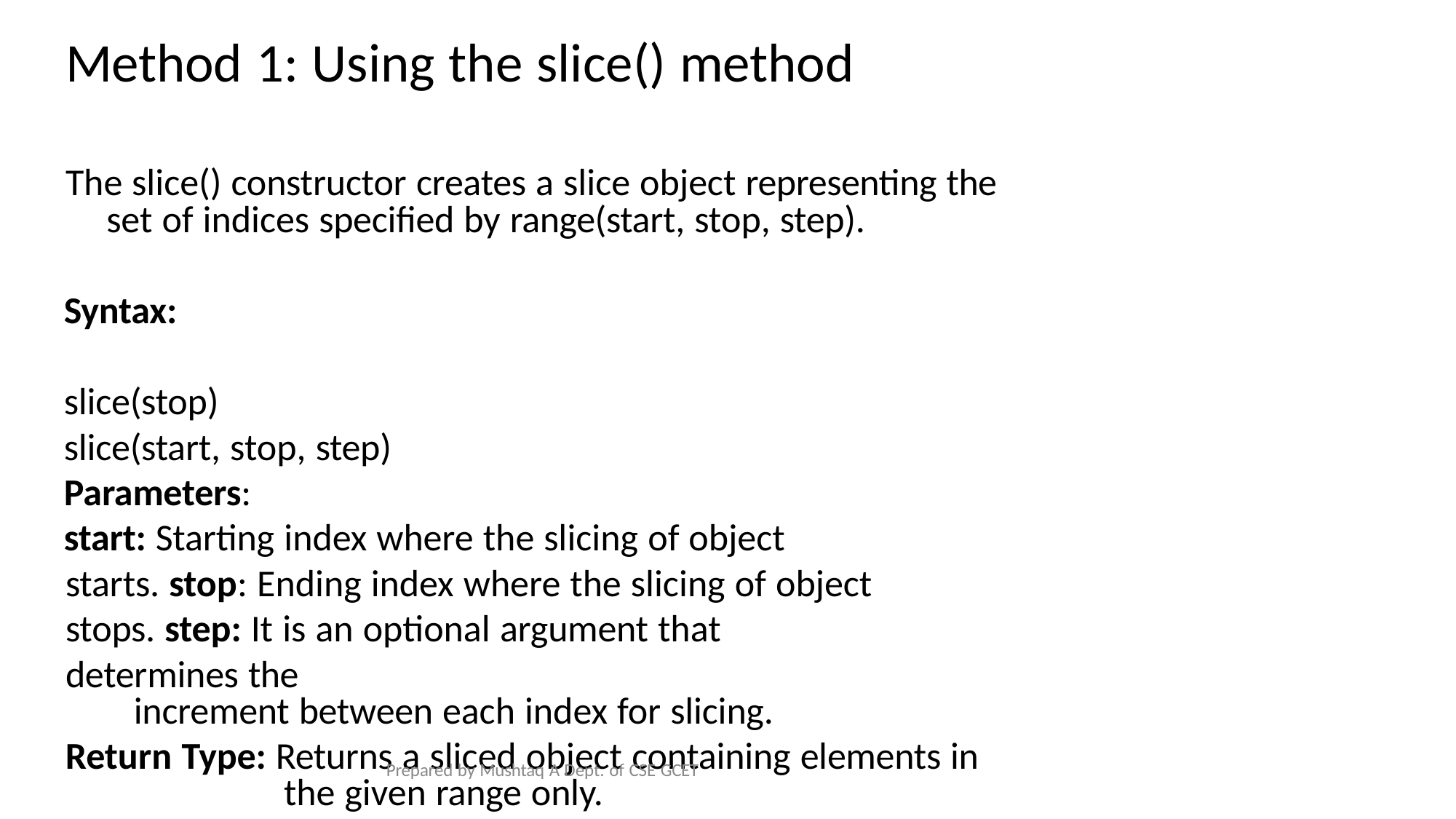

# Method 1: Using the slice() method
The slice() constructor creates a slice object representing the set of indices specified by range(start, stop, step).
Syntax:
slice(stop)
slice(start, stop, step)
Parameters:
start: Starting index where the slicing of object starts. stop: Ending index where the slicing of object stops. step: It is an optional argument that determines the
increment between each index for slicing.
Return Type: Returns a sliced object containing elements in the given range only.
Prepared by Mushtaq A Dept. of CSE GCET